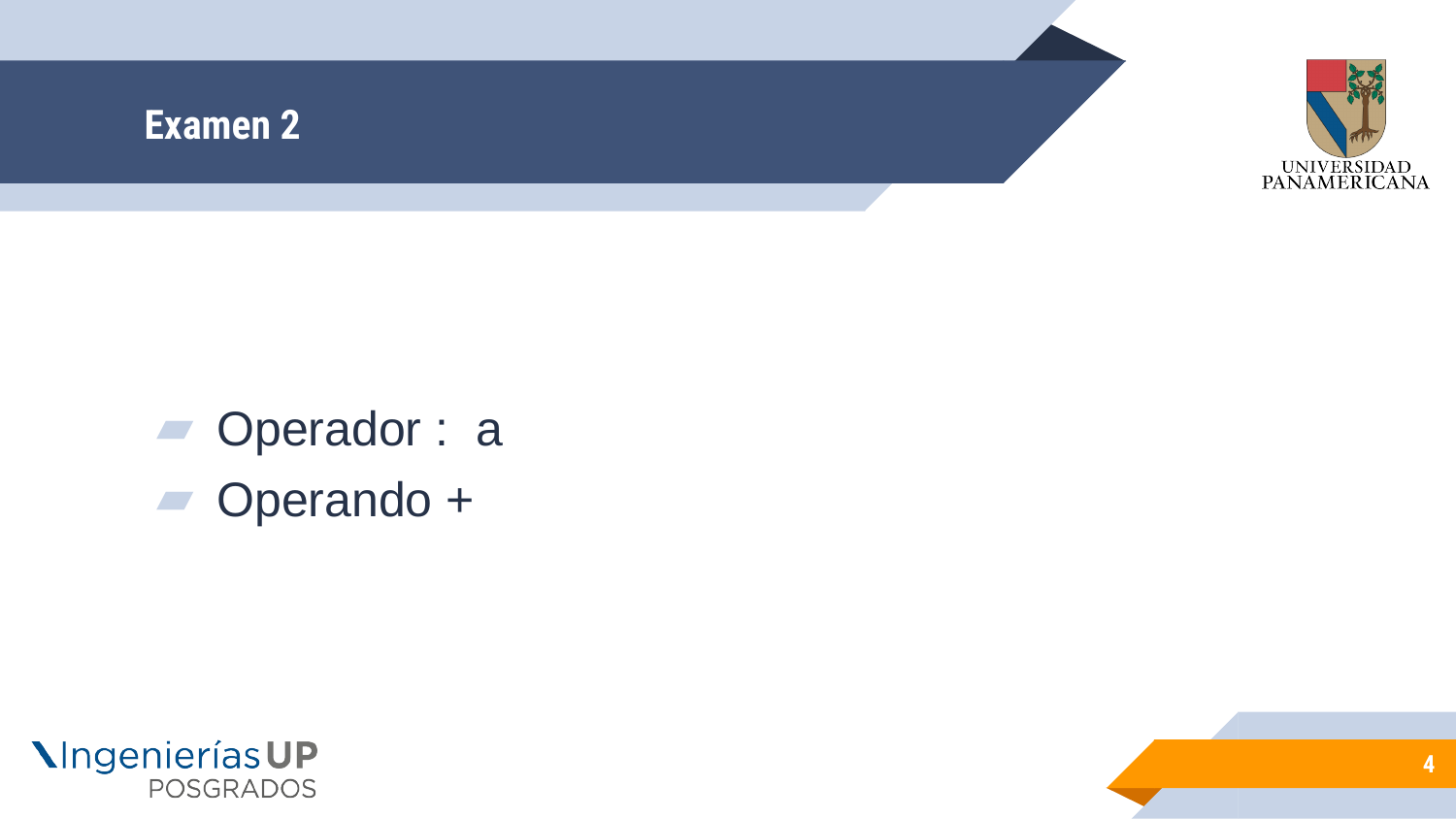

# Examen 2
Operador :  a
Operando +
4